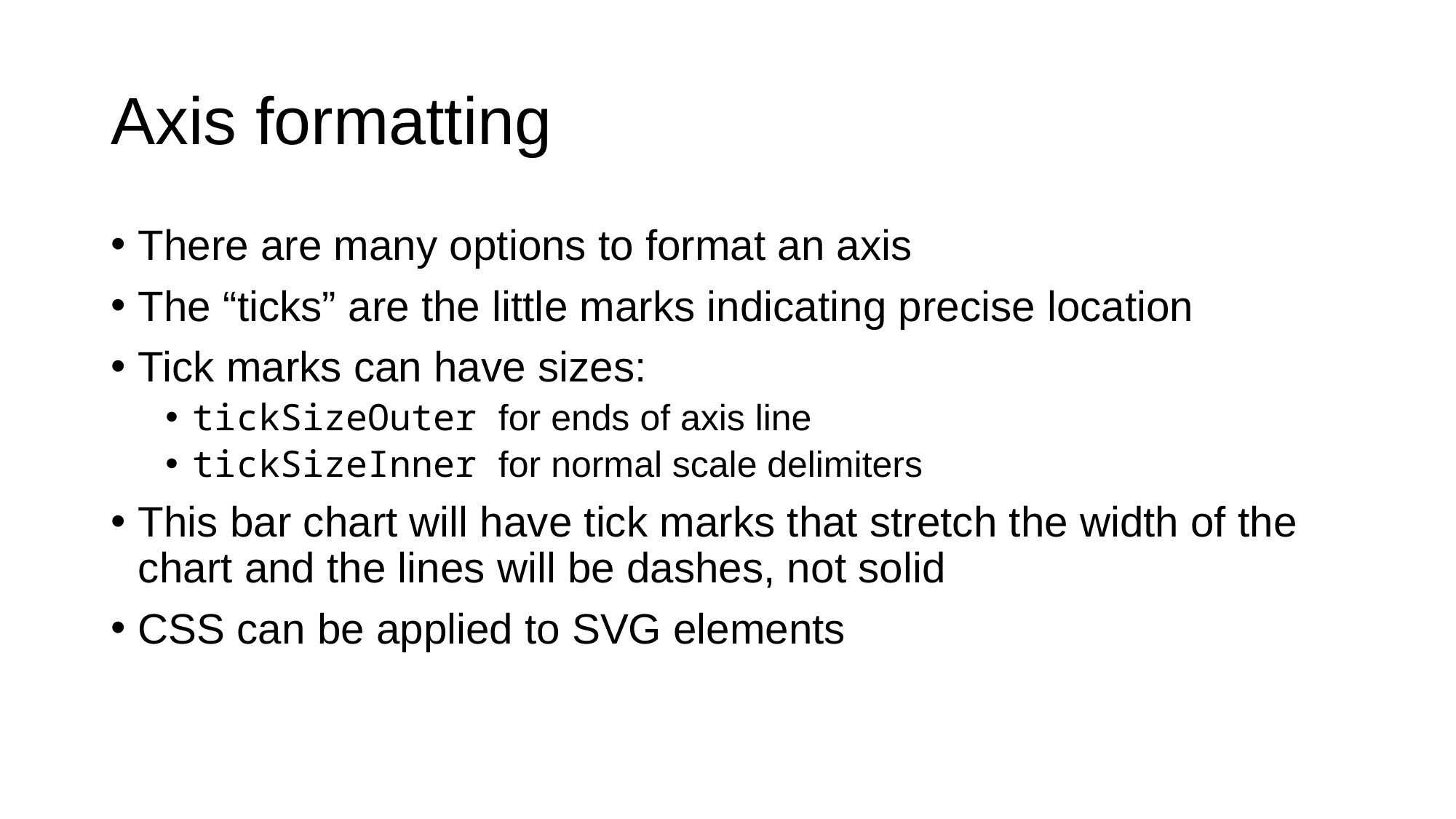

# Axis formatting
There are many options to format an axis
The “ticks” are the little marks indicating precise location
Tick marks can have sizes:
tickSizeOuter for ends of axis line
tickSizeInner for normal scale delimiters
This bar chart will have tick marks that stretch the width of the chart and the lines will be dashes, not solid
CSS can be applied to SVG elements